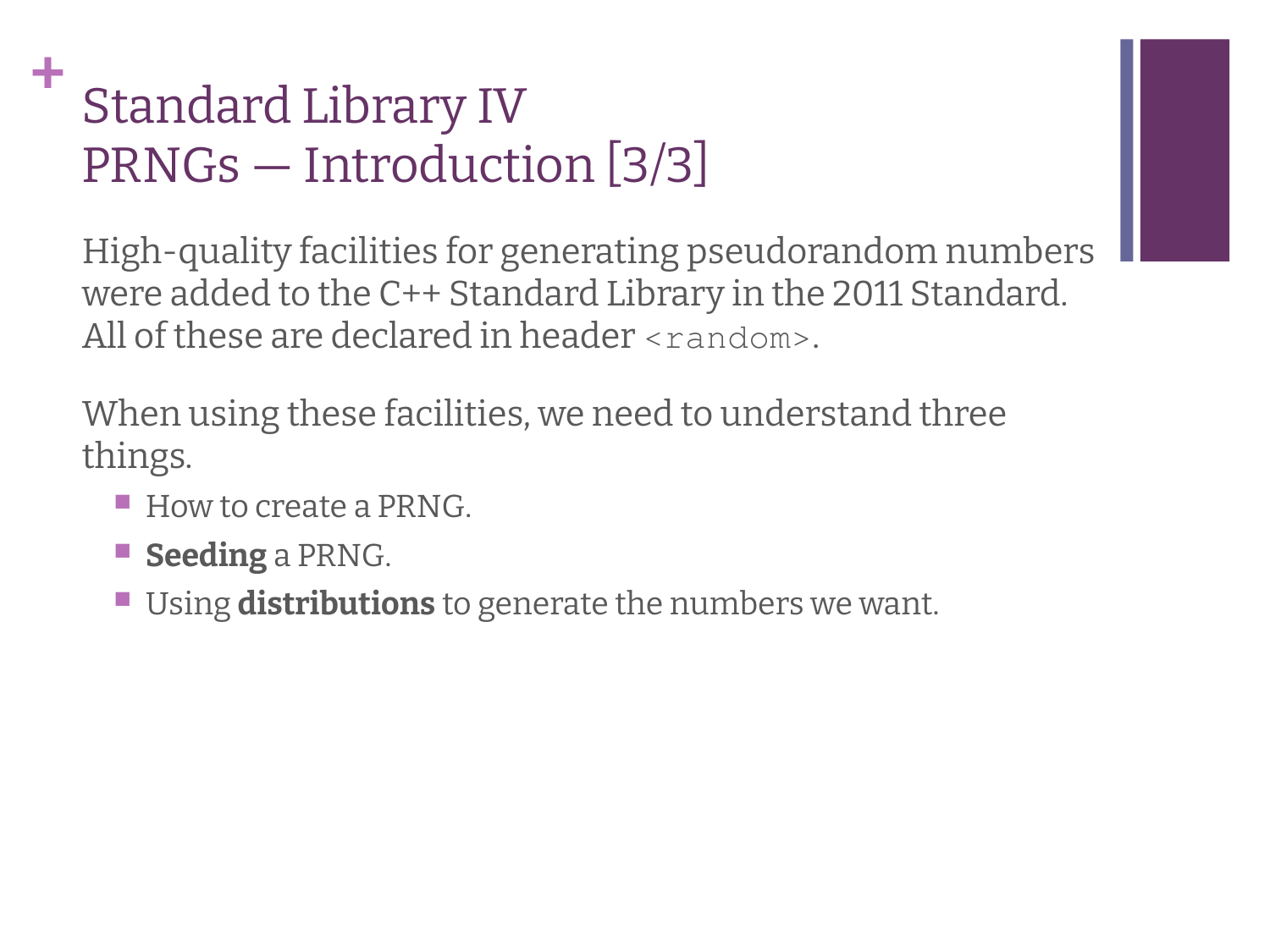

# Standard Library IV PRNGs — Introduction [3/3]
High-quality facilities for generating pseudorandom numbers were added to the C++ Standard Library in the 2011 Standard. All of these are declared in header <random>.
When using these facilities, we need to understand three things.
How to create a PRNG.
Seeding a PRNG.
Using distributions to generate the numbers we want.